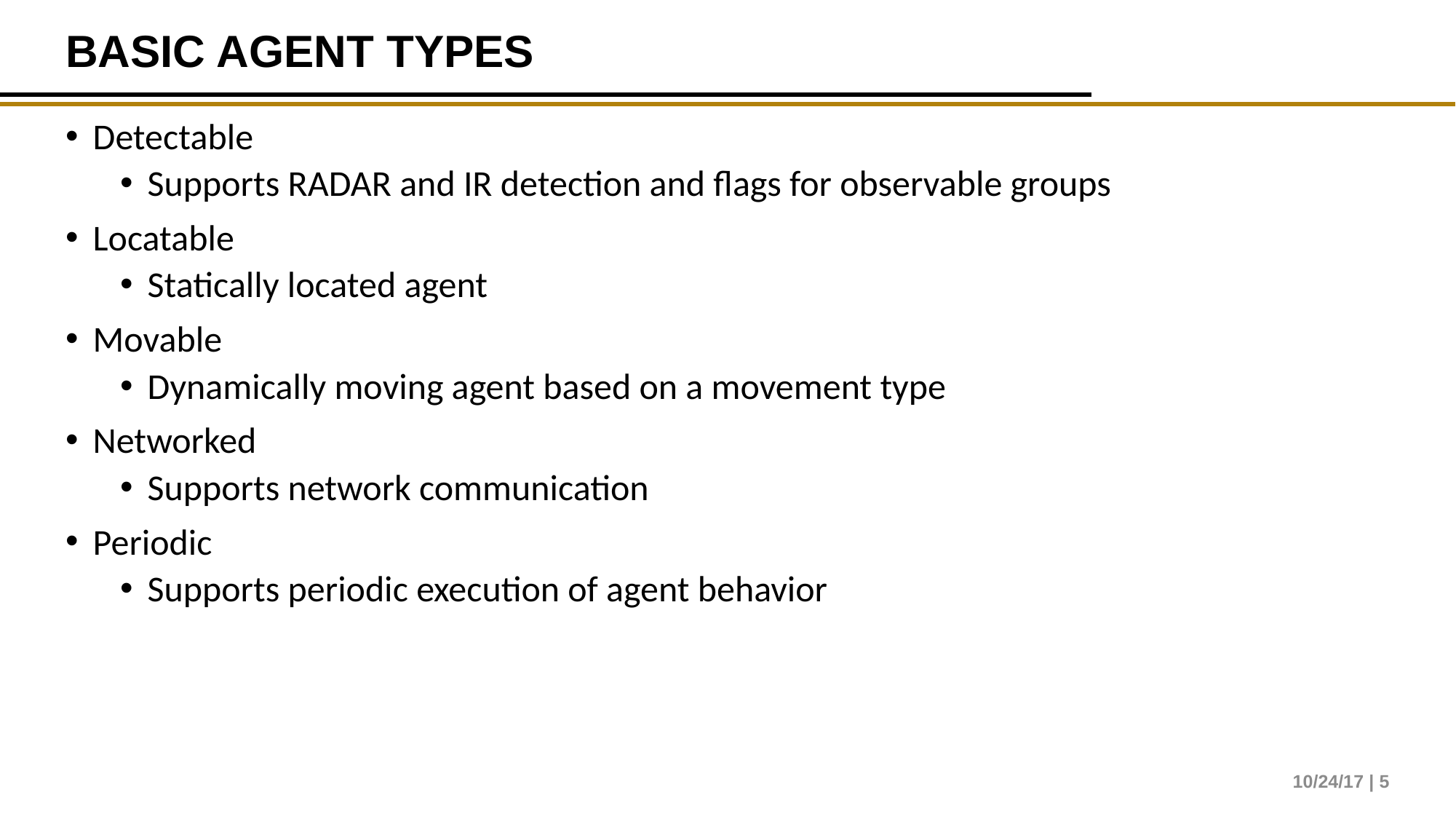

# Basic Agent Types
Detectable
Supports RADAR and IR detection and flags for observable groups
Locatable
Statically located agent
Movable
Dynamically moving agent based on a movement type
Networked
Supports network communication
Periodic
Supports periodic execution of agent behavior
10/24/17 | 5